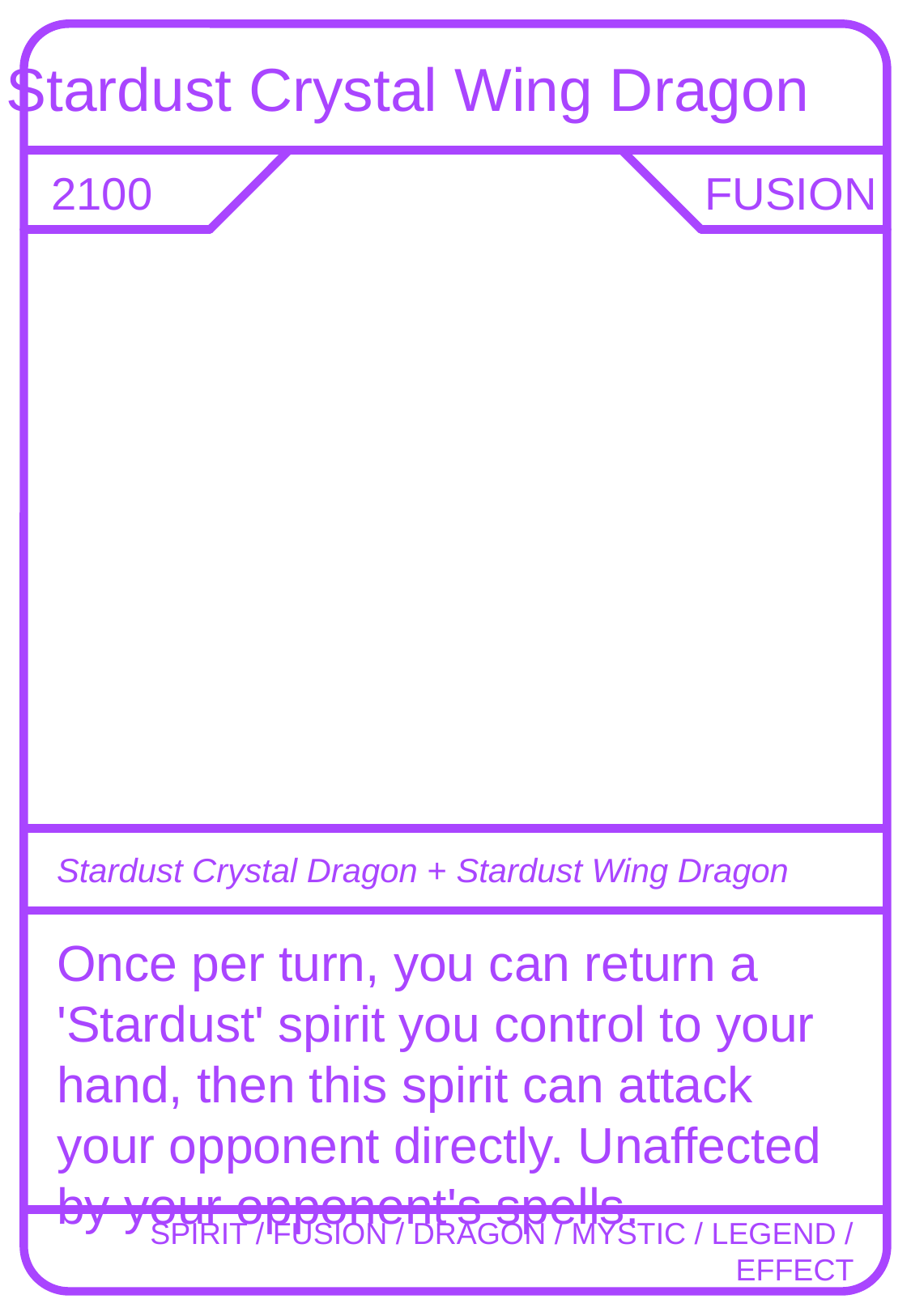

Stardust Crystal Wing Dragon
2100
FUSION
Stardust Crystal Dragon + Stardust Wing Dragon
Once per turn, you can return a 'Stardust' spirit you control to your hand, then this spirit can attack your opponent directly. Unaffected by your opponent's spells.
SPIRIT / FUSION / DRAGON / MYSTIC / LEGEND / EFFECT